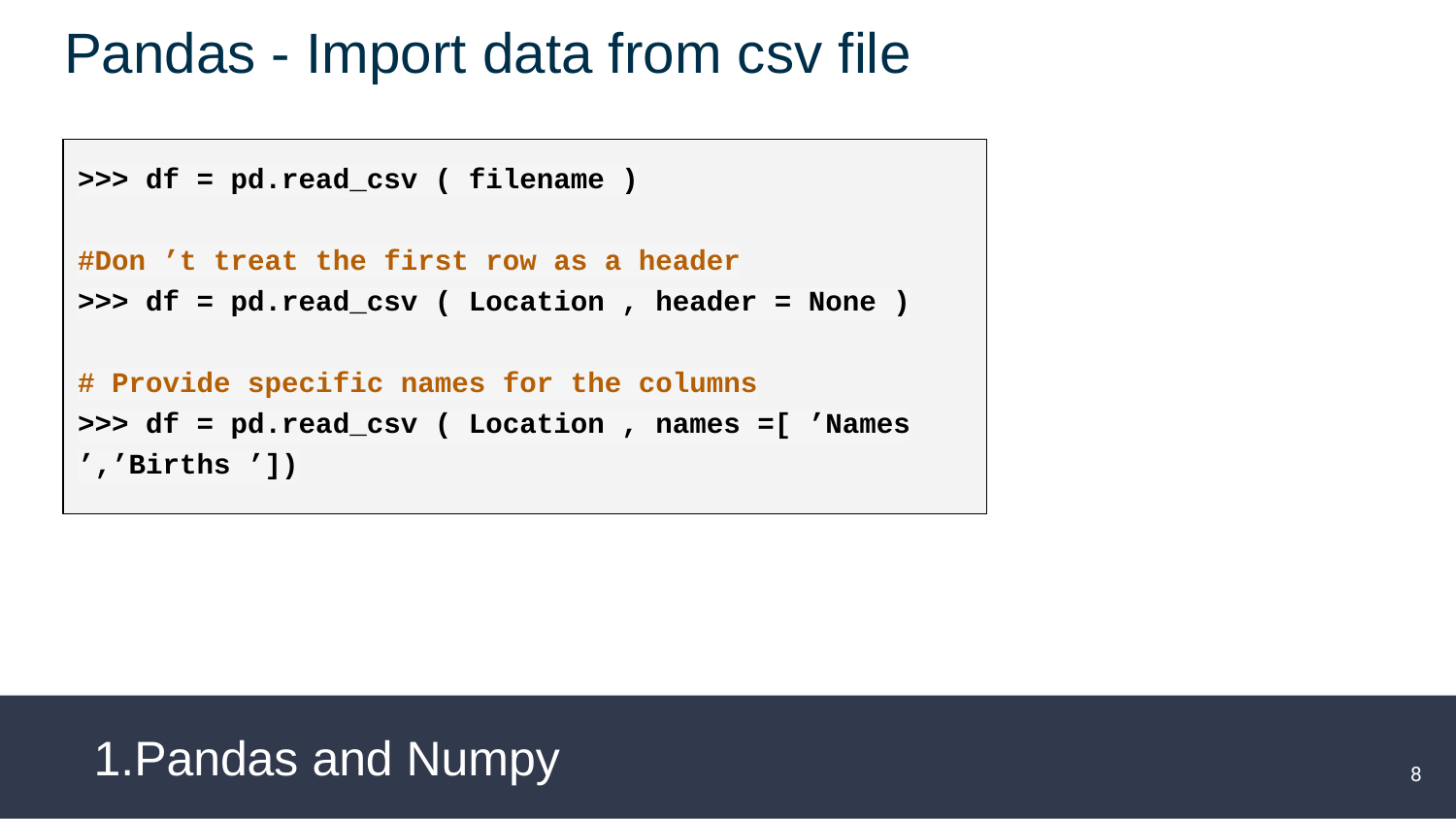

Pandas - Import data from csv file
>>> df = pd.read_csv ( filename )
#Don ’t treat the first row as a header
>>> df = pd.read_csv ( Location , header = None )
# Provide specific names for the columns
>>> df = pd.read_csv ( Location , names =[ ’Names ’,’Births ’])
1.Pandas and Numpy
8